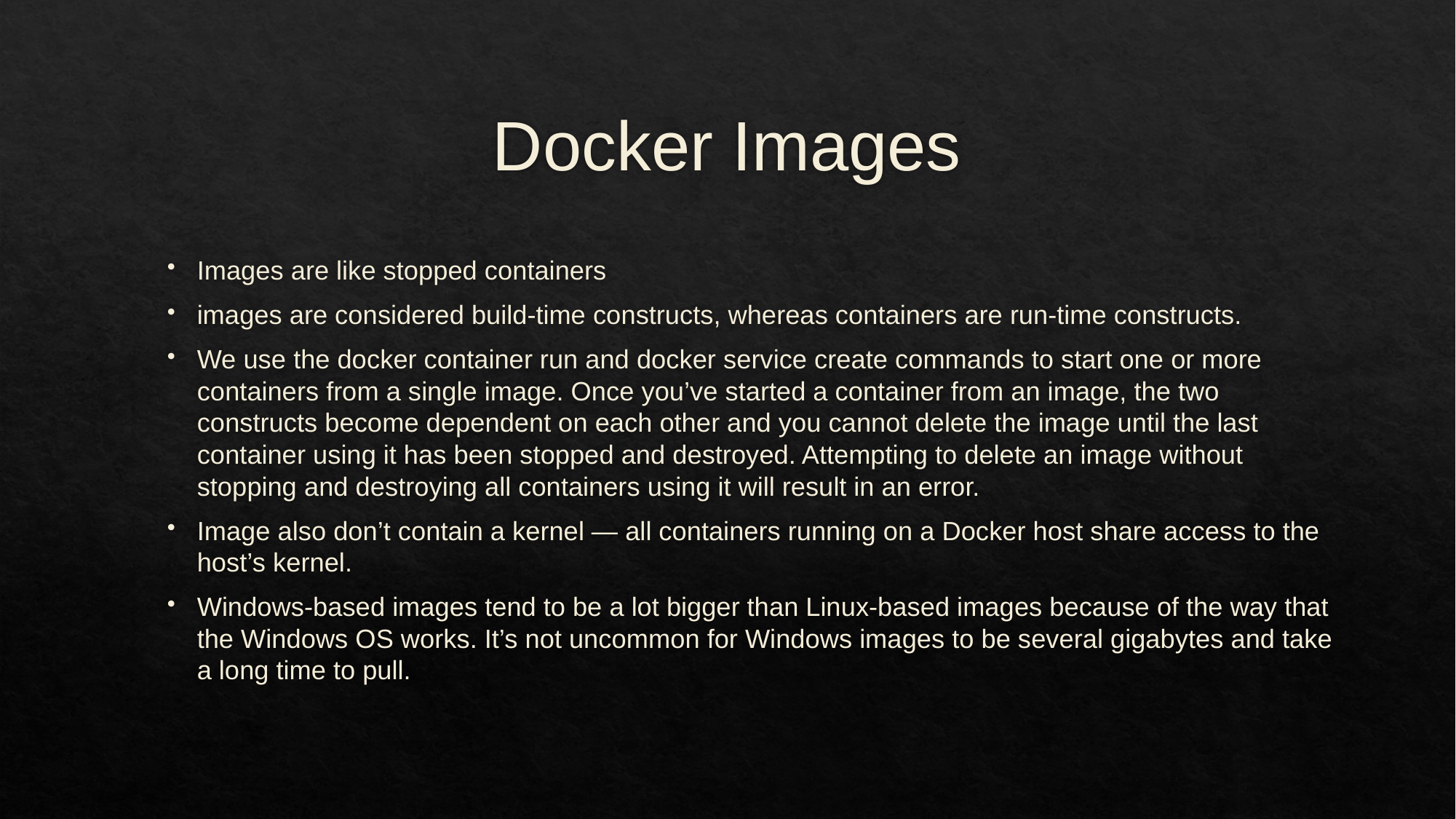

# Docker Images
Images are like stopped containers
images are considered build-time constructs, whereas containers are run-time constructs.
We use the docker container run and docker service create commands to start one or more containers from a single image. Once you’ve started a container from an image, the two constructs become dependent on each other and you cannot delete the image until the last container using it has been stopped and destroyed. Attempting to delete an image without stopping and destroying all containers using it will result in an error.
Image also don’t contain a kernel — all containers running on a Docker host share access to the host’s kernel.
Windows-based images tend to be a lot bigger than Linux-based images because of the way that the Windows OS works. It’s not uncommon for Windows images to be several gigabytes and take a long time to pull.